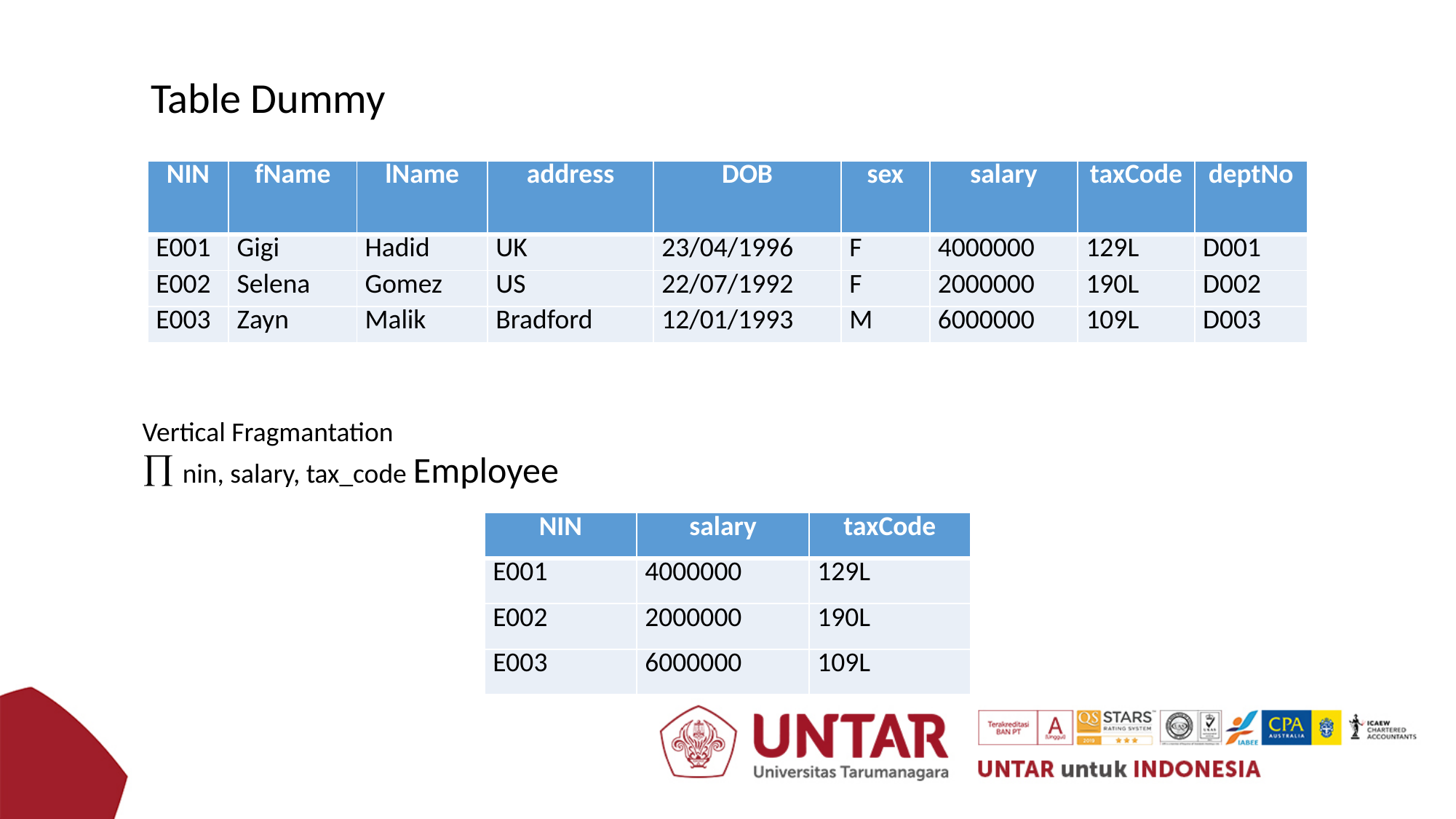

Table Dummy
| NIN | fName | lName | address | DOB | sex | salary | taxCode | deptNo |
| --- | --- | --- | --- | --- | --- | --- | --- | --- |
| E001 | Gigi | Hadid | UK | 23/04/1996 | F | 4000000 | 129L | D001 |
| E002 | Selena | Gomez | US | 22/07/1992 | F | 2000000 | 190L | D002 |
| E003 | Zayn | Malik | Bradford | 12/01/1993 | M | 6000000 | 109L | D003 |
Vertical Fragmantation
∏ nin, salary, tax_code Employee
| NIN | salary | taxCode |
| --- | --- | --- |
| E001 | 4000000 | 129L |
| E002 | 2000000 | 190L |
| E003 | 6000000 | 109L |